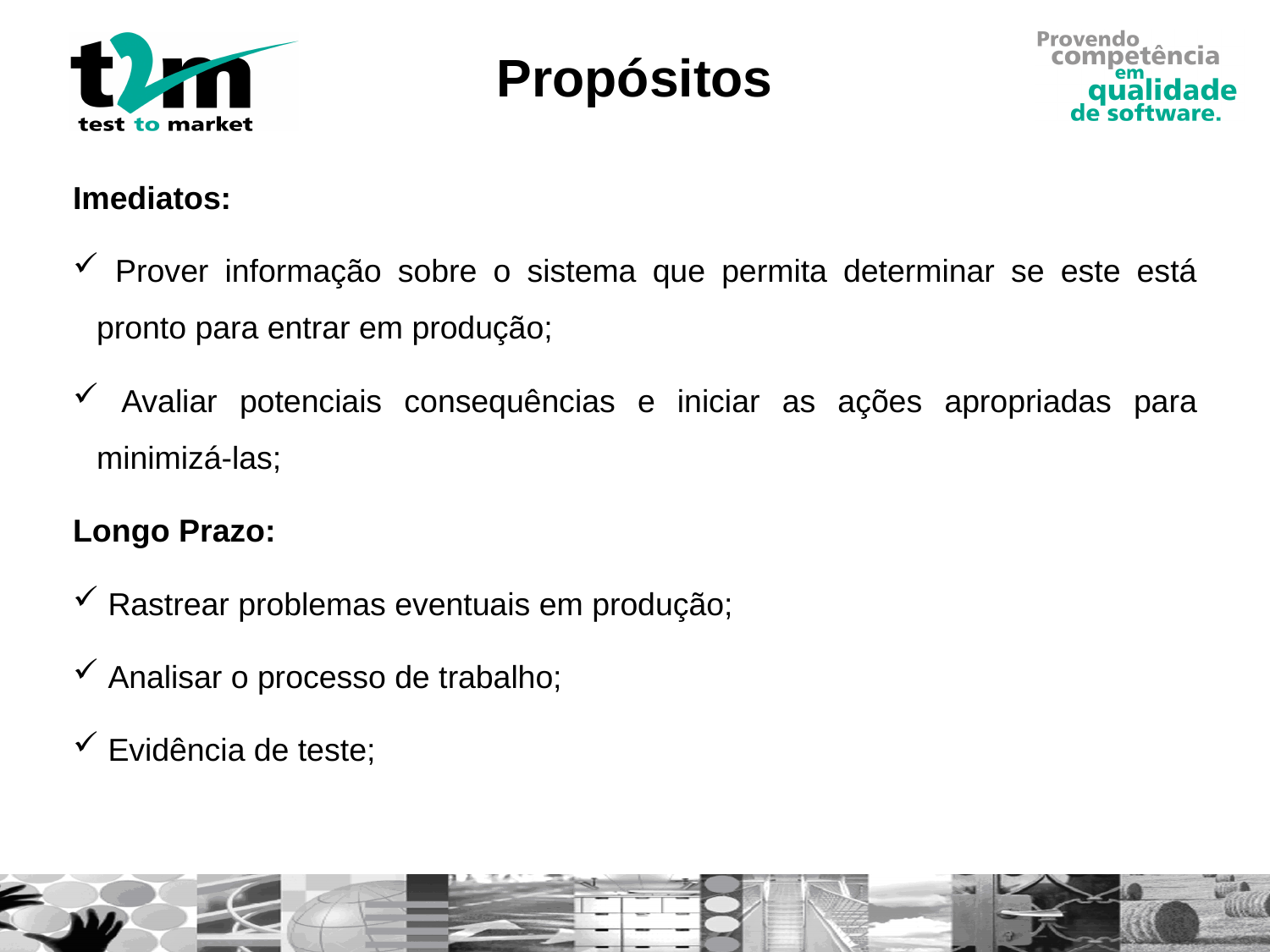

# Propósitos
Imediatos:
 Prover informação sobre o sistema que permita determinar se este está pronto para entrar em produção;
 Avaliar potenciais consequências e iniciar as ações apropriadas para minimizá-las;
Longo Prazo:
 Rastrear problemas eventuais em produção;
 Analisar o processo de trabalho;
 Evidência de teste;